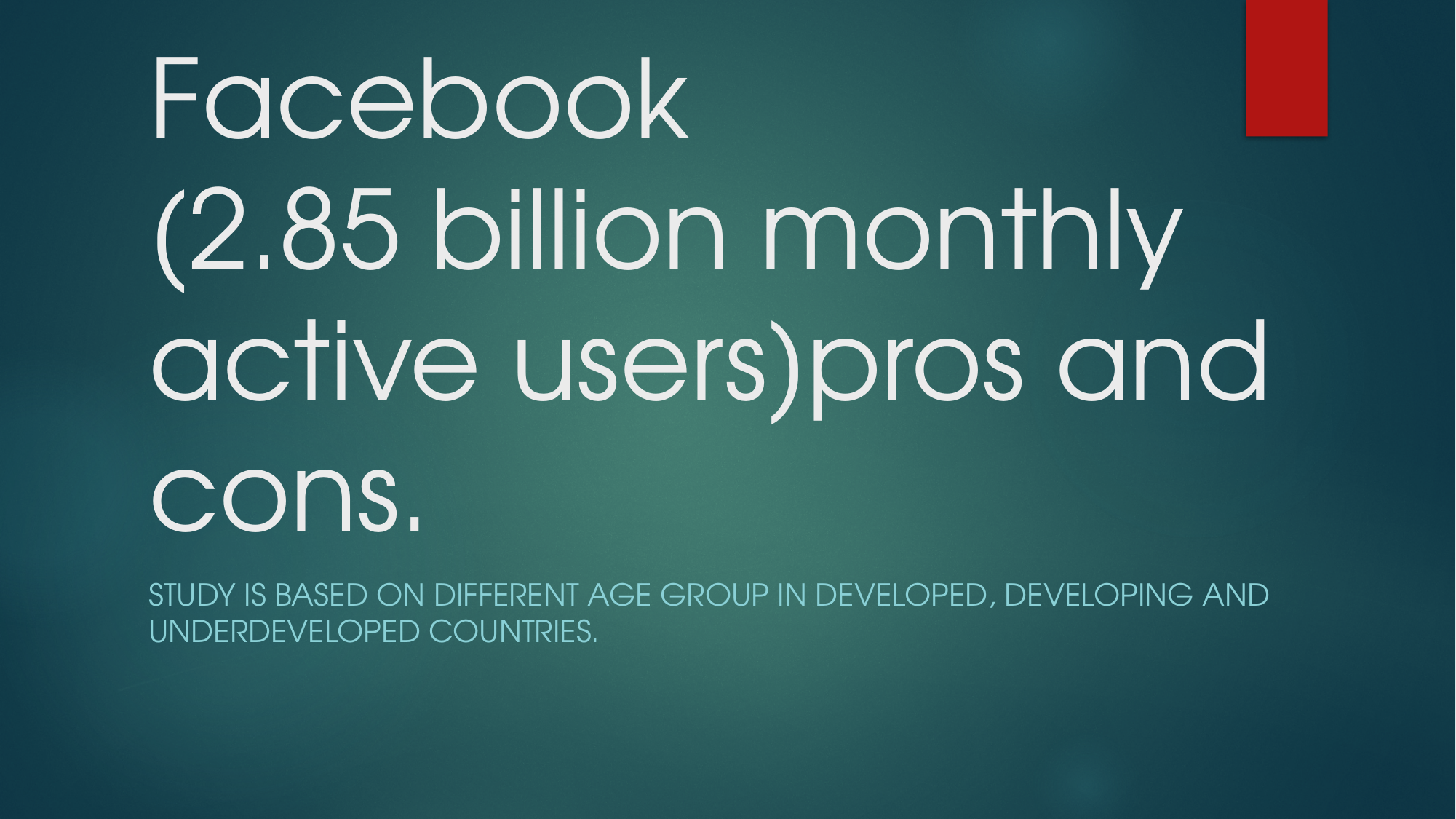

# Facebook (2.85 billion monthly active users)pros and cons.
Study is based on different age group in developed, developing and underdeveloped countries.